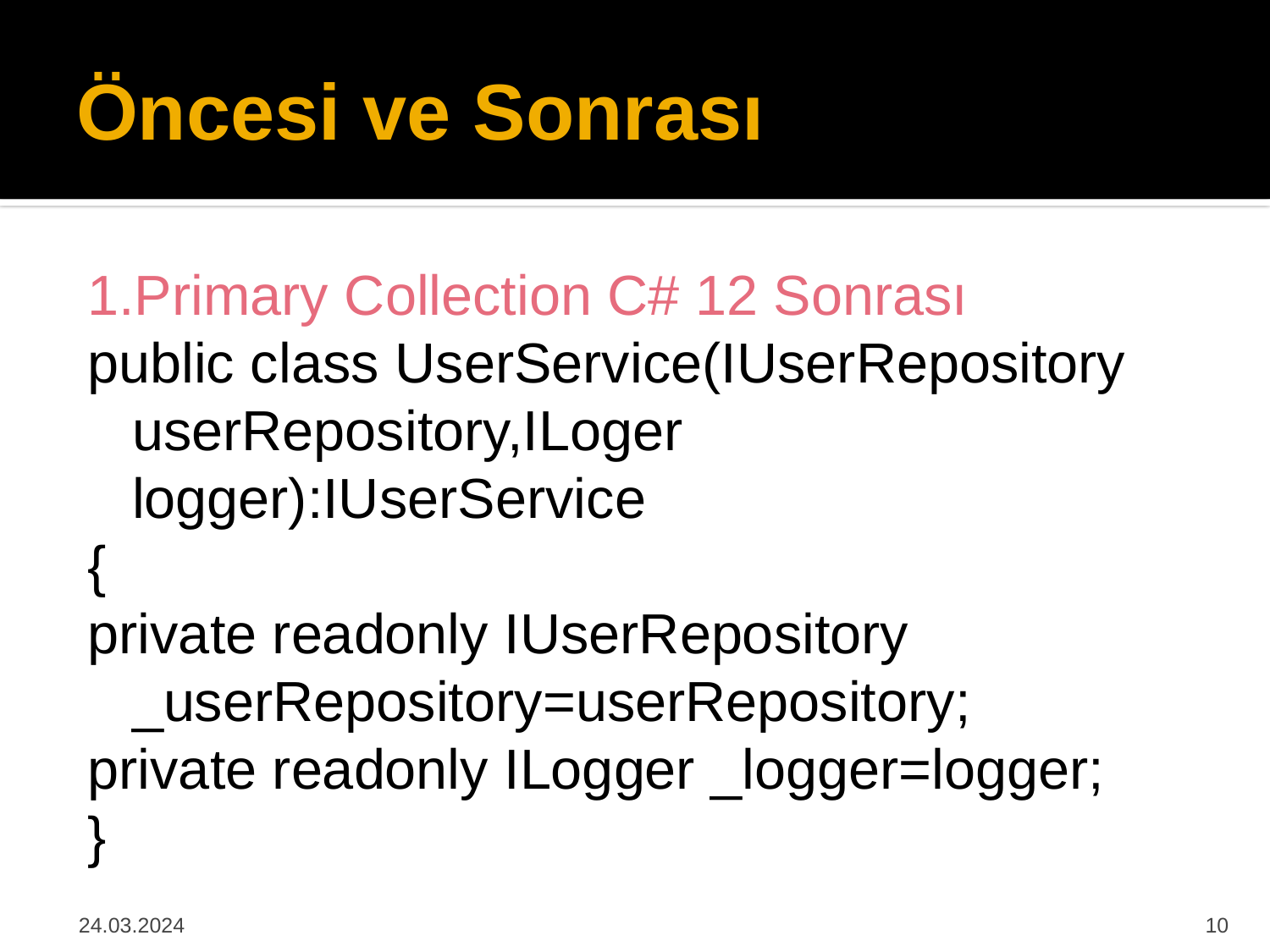

# Öncesi ve Sonrası
1.Primary Collection C# 12 Sonrası
public class UserService(IUserRepository userRepository,ILoger logger):IUserService
{
private readonly IUserRepository _userRepository=userRepository;
private readonly ILogger _logger=logger;
}

24.03.2024
10